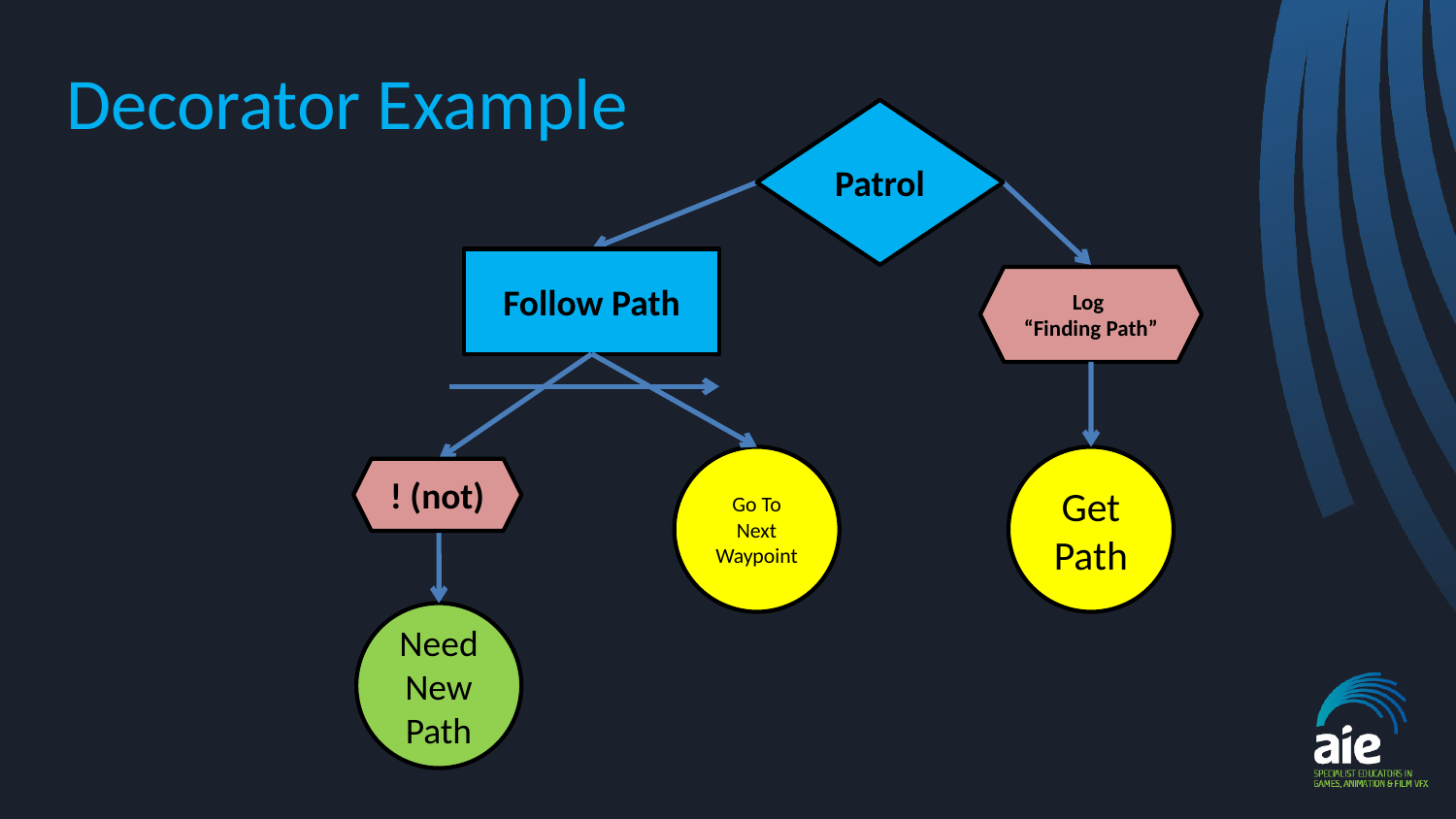

# Decorator Example
Patrol
Follow Path
Log
“Finding Path”
Get Path
Go To Next Waypoint
! (not)
Need New Path